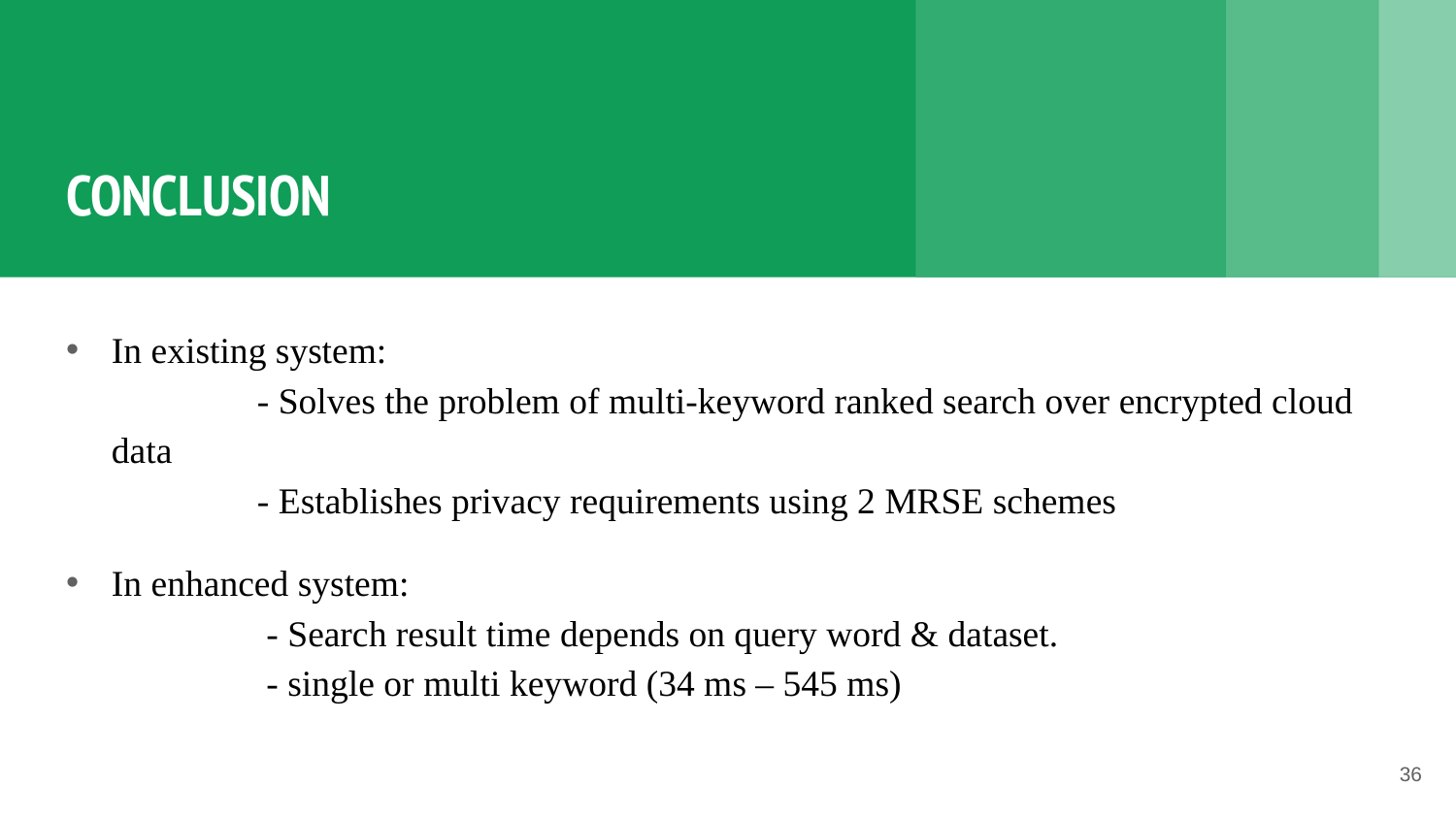

# CONCLUSION
In existing system:
	- Solves the problem of multi-keyword ranked search over encrypted cloud data
	- Establishes privacy requirements using 2 MRSE schemes
In enhanced system:
	 - Search result time depends on query word & dataset.
	 - single or multi keyword (34 ms – 545 ms)

36